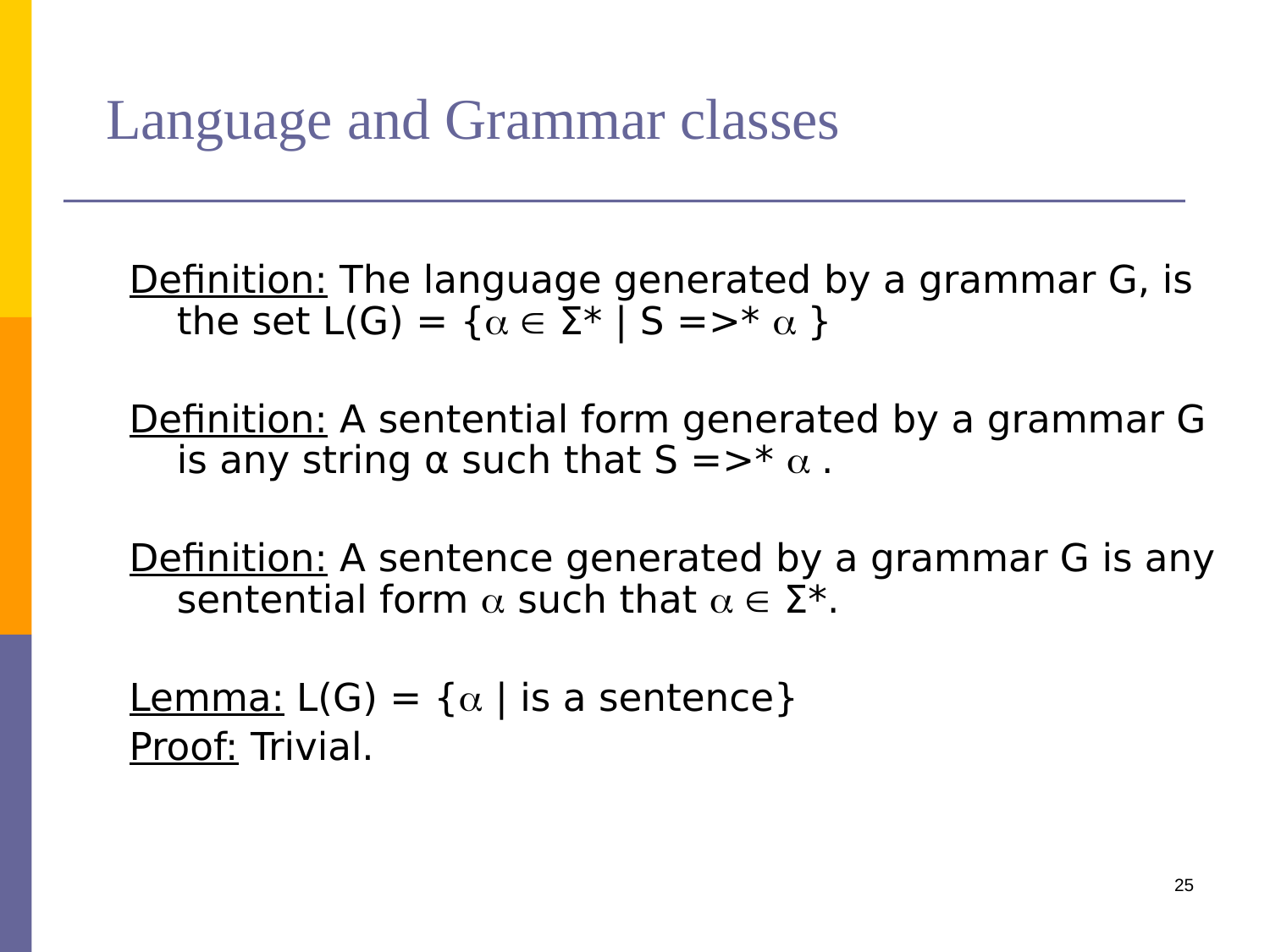

# Language and Grammar classes
Definition: The language generated by a grammar G, is the set L(G) = {α ∈ Σ* | S =>* α }

Definition: A sentential form generated by a grammar G is any string α such that S =>* α .

Definition: A sentence generated by a grammar G is any sentential form α such that α ∈ Σ*.

Lemma: L(G) = {α | is a sentence}
Proof: Trivial.

25